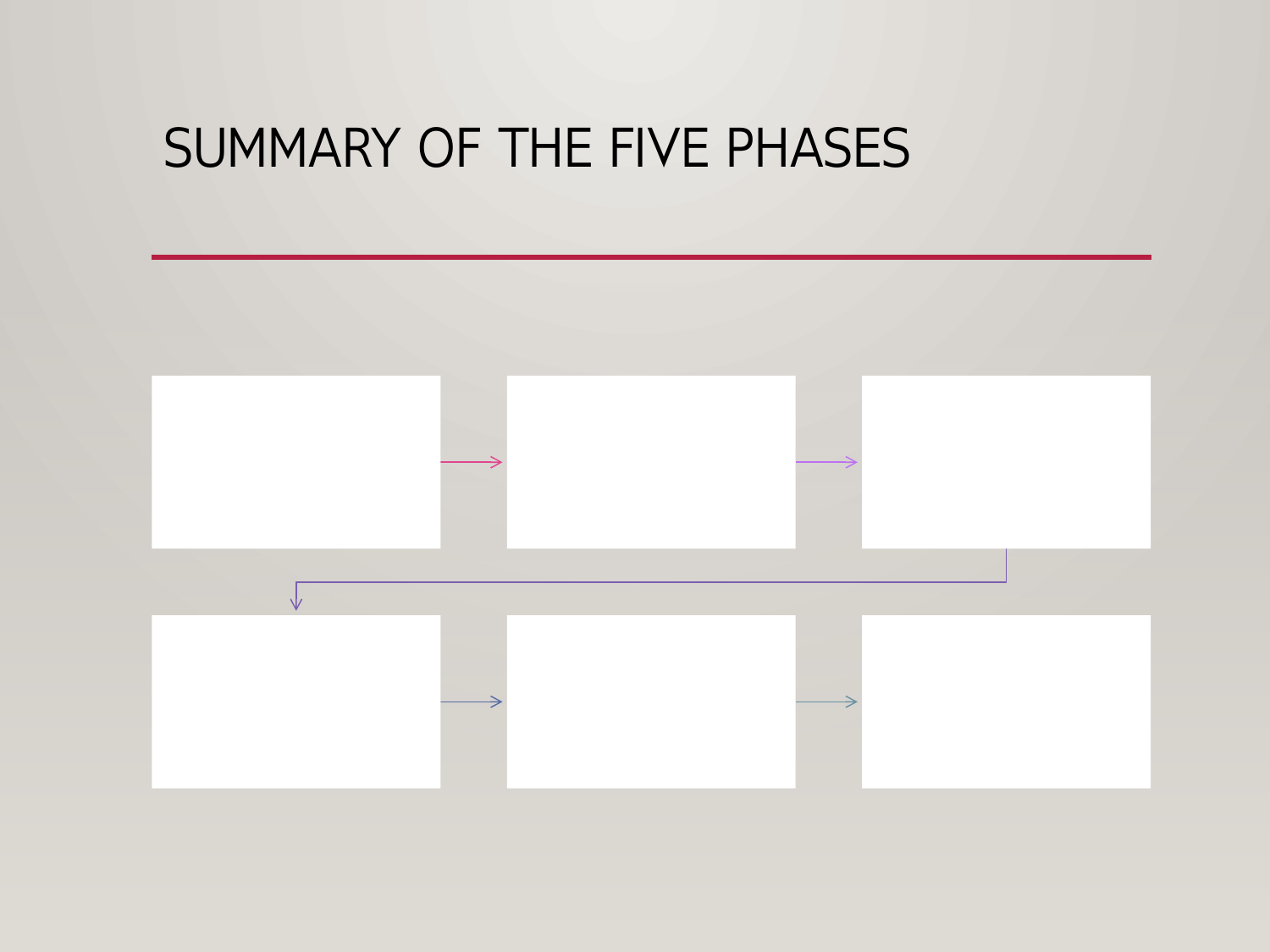

# Summary of the Five Phases

1. Empathize – Understand your users

2. Define – Frame the problem

3. Ideate – Explore possible solutions

4. Prototype – Build to think

5. Test – Learn and refine
All grounded in empathy and iteration.